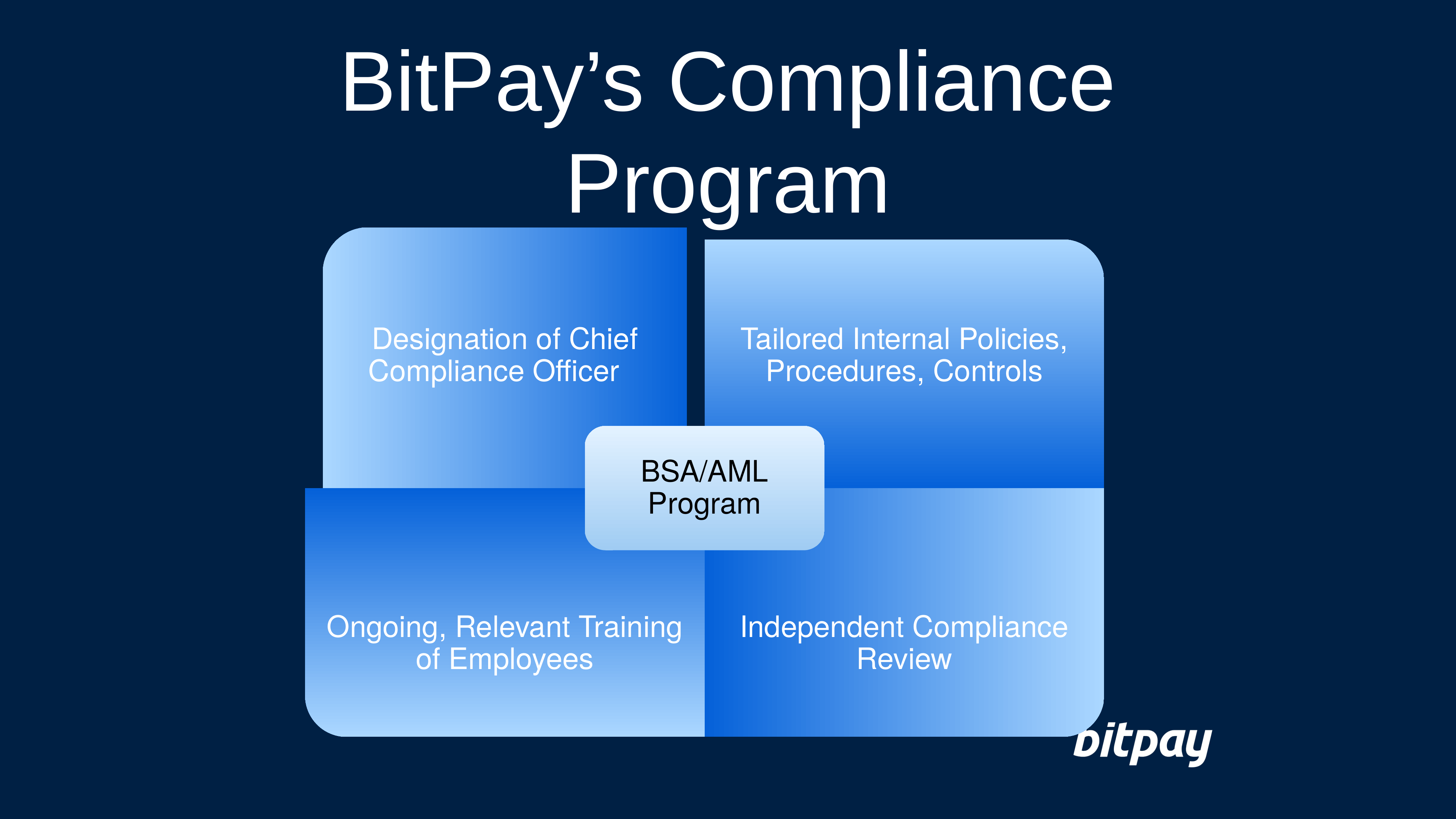

# BitPay’s Compliance Program

Designation of Chief Compliance Officer

Tailored Internal Policies, Procedures, Controls

BSA/AML Program

Ongoing, Relevant Training of Employees
Independent Compliance Review